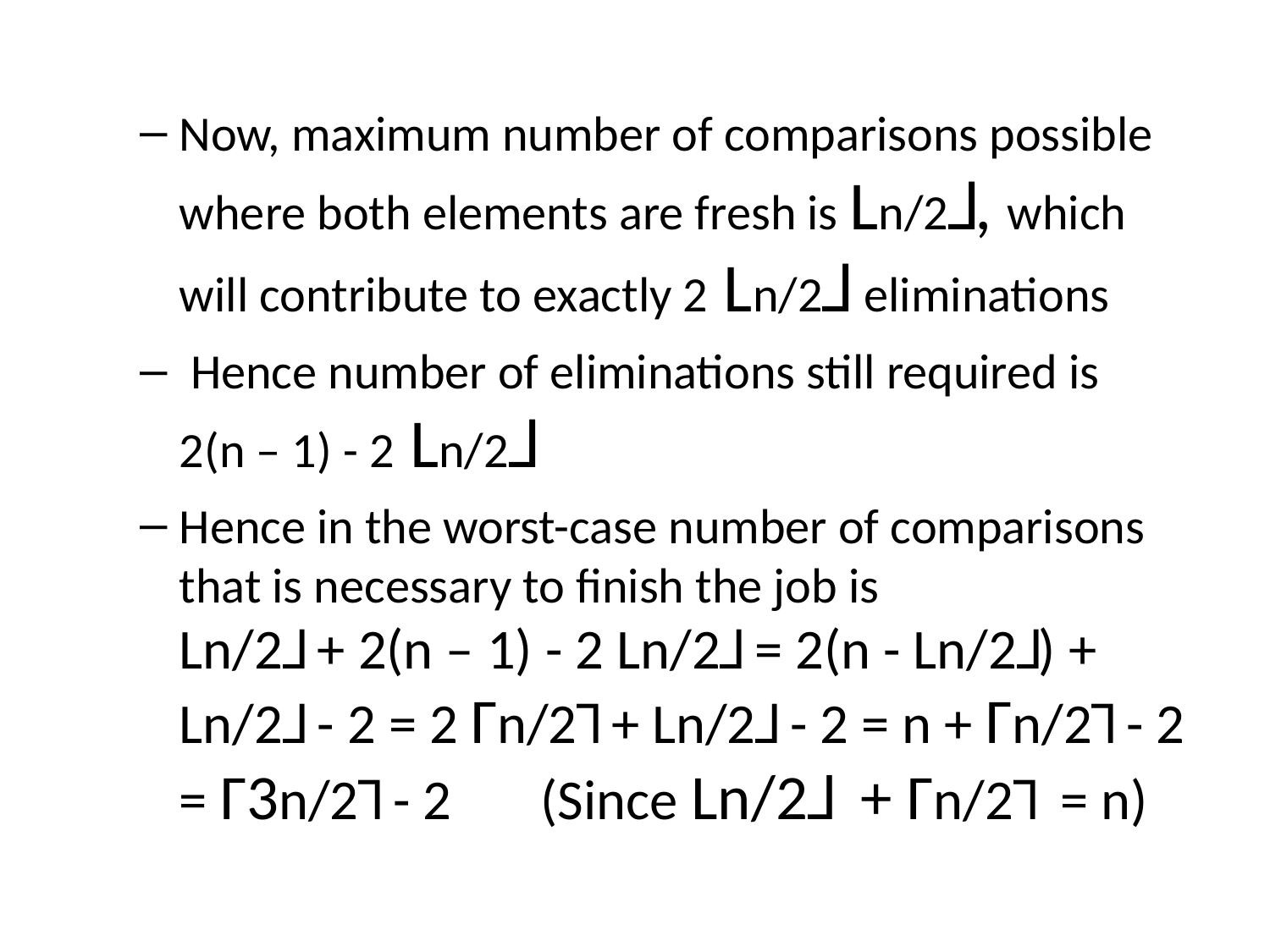

Now, maximum number of comparisons possible where both elements are fresh is Ln/2˩, which will contribute to exactly 2 Ln/2˩ eliminations
 Hence number of eliminations still required is   2(n – 1) - 2 Ln/2˩
Hence in the worst-case number of comparisons that is necessary to finish the job is                 Ln/2˩ + 2(n – 1) - 2 Ln/2˩ = 2(n - Ln/2˩) + Ln/2˩ - 2 = 2 Γn/2˥ + Ln/2˩ - 2 = n + Γn/2˥ - 2 = Γ3n/2˥ - 2       (Since Ln/2˩  + Γn/2˥  = n)